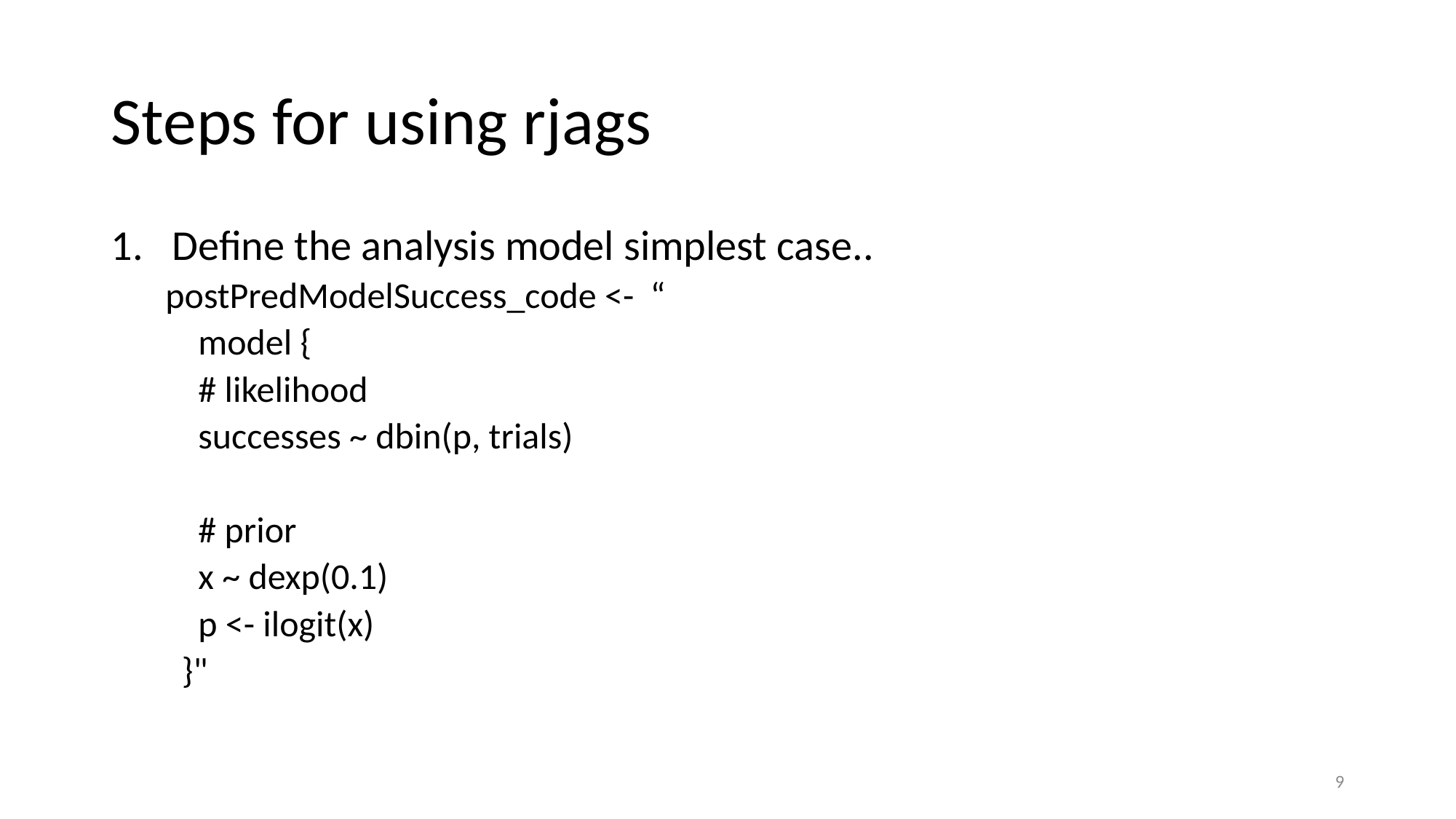

# Steps for using rjags
Define the analysis model simplest case..
postPredModelSuccess_code <-  “
    model {
    # likelihood
    successes ~ dbin(p, trials)

    # prior
    x ~ dexp(0.1)
    p <- ilogit(x)
  }"
9